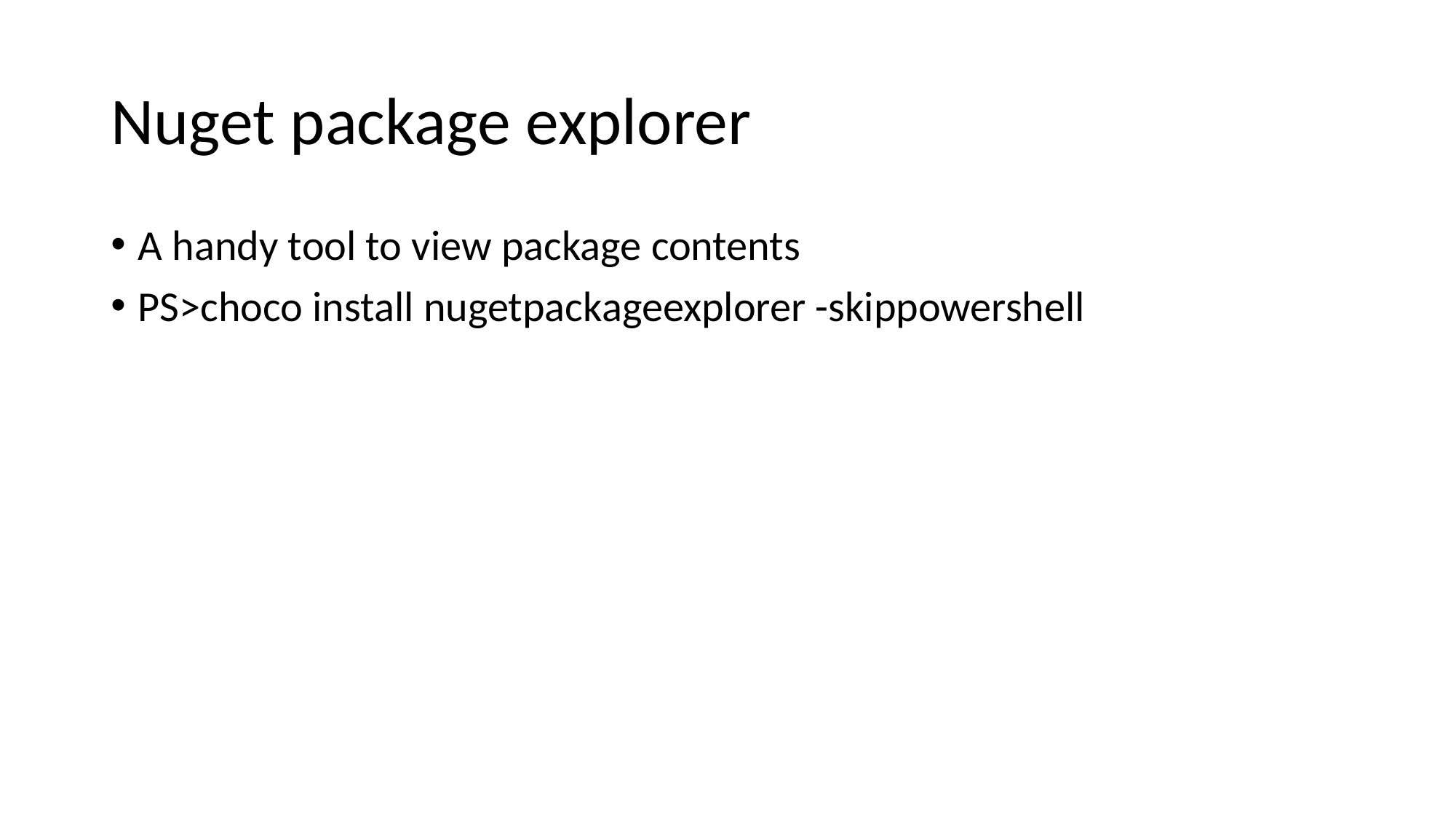

# Nuget package explorer
A handy tool to view package contents
PS>choco install nugetpackageexplorer -skippowershell